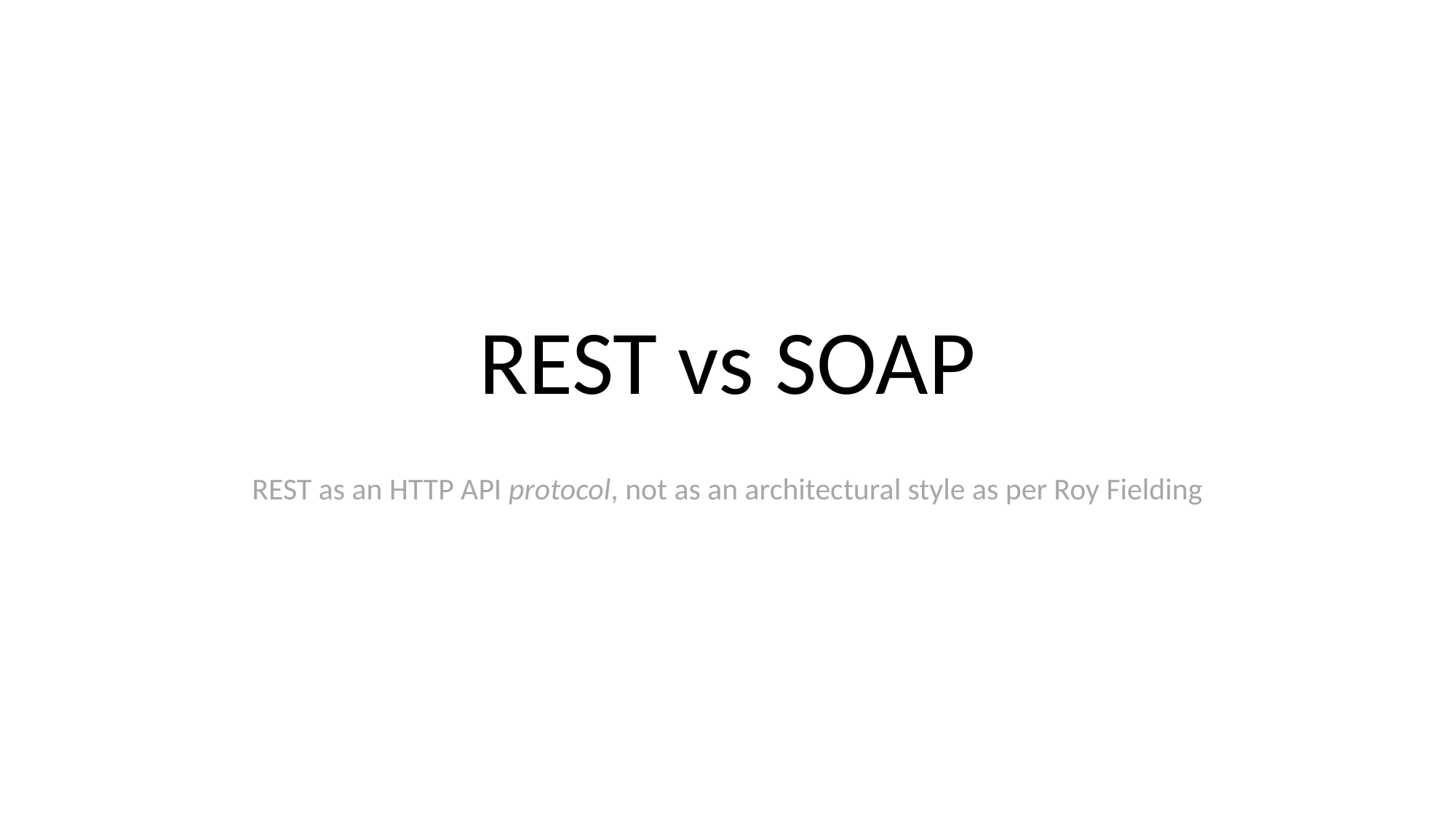

# REST vs SOAP
REST as an HTTP API protocol, not as an architectural style as per Roy Fielding